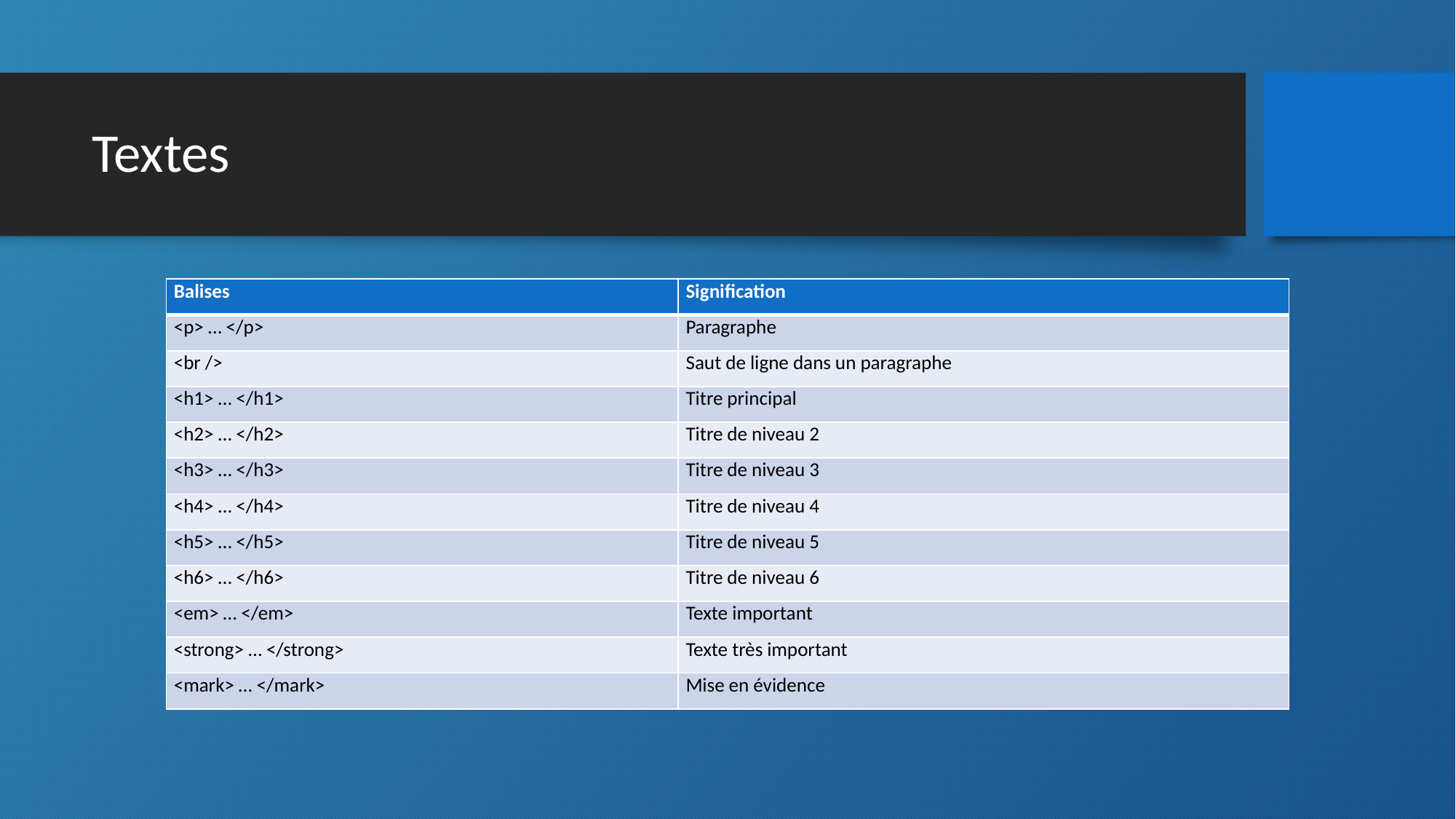

# Textes
| Balises | Signification |
| --- | --- |
| <p> … </p> | Paragraphe |
| <br /> | Saut de ligne dans un paragraphe |
| <h1> … </h1> | Titre principal |
| <h2> … </h2> | Titre de niveau 2 |
| <h3> … </h3> | Titre de niveau 3 |
| <h4> … </h4> | Titre de niveau 4 |
| <h5> … </h5> | Titre de niveau 5 |
| <h6> … </h6> | Titre de niveau 6 |
| <em> … </em> | Texte important |
| <strong> … </strong> | Texte très important |
| <mark> … </mark> | Mise en évidence |